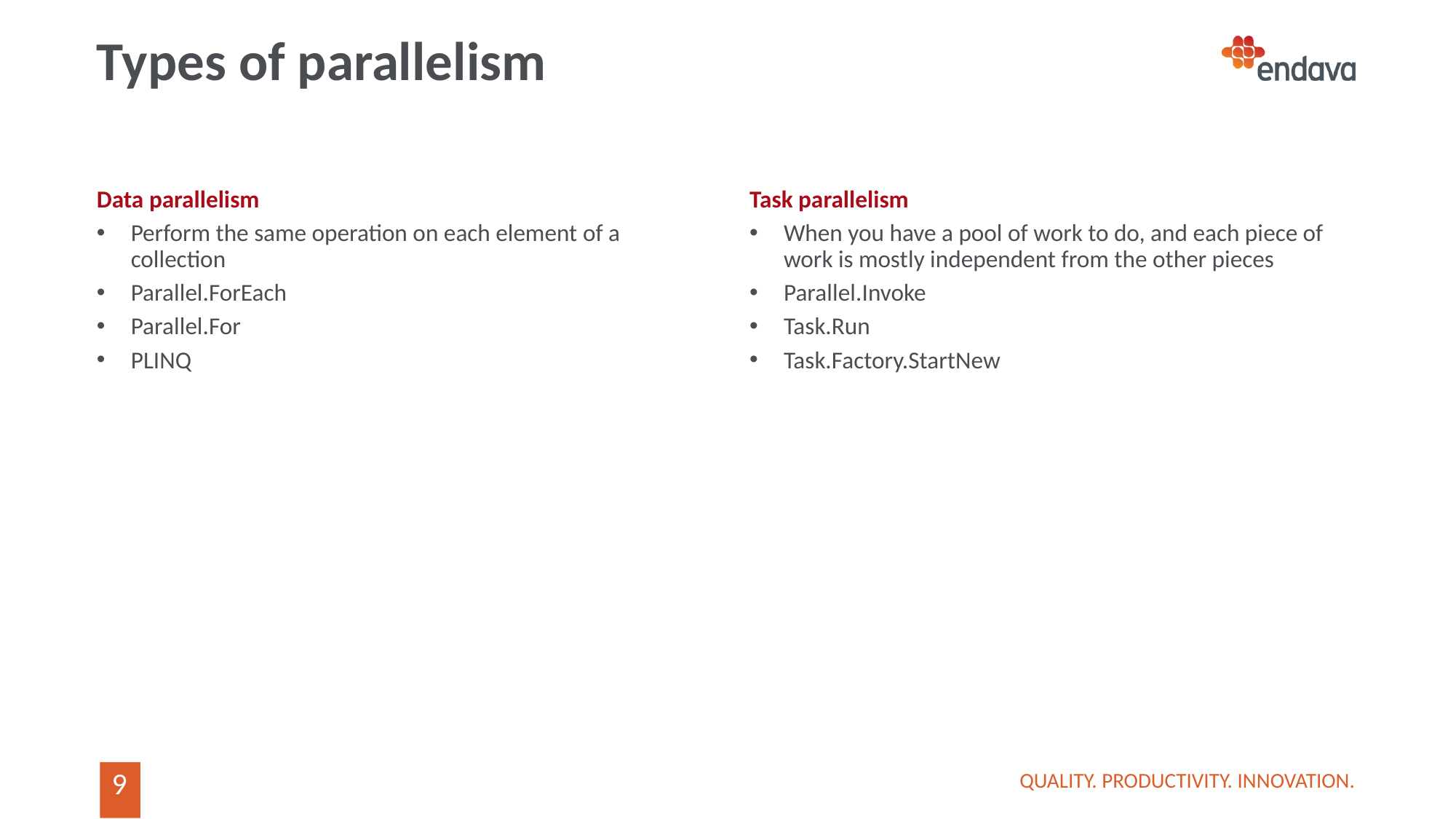

# Types of parallelism
Data parallelism
Perform the same operation on each element of a collection
Parallel.ForEach
Parallel.For
PLINQ

Task parallelism
When you have a pool of work to do, and each piece of work is mostly independent from the other pieces
Parallel.Invoke
Task.Run
Task.Factory.StartNew

QUALITY. PRODUCTIVITY. INNOVATION.